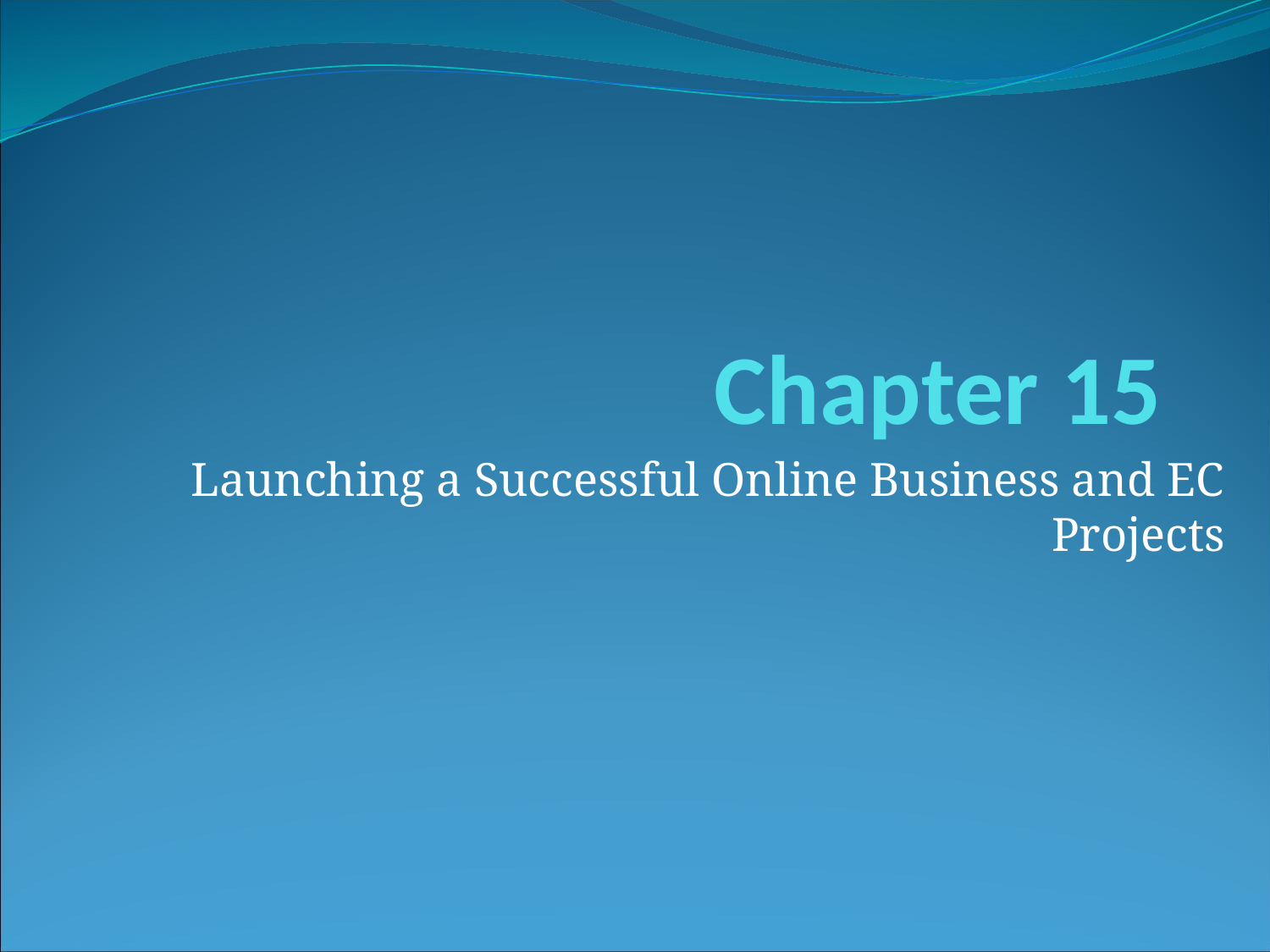

# Chapter 15
Launching a Successful Online Business and EC Projects